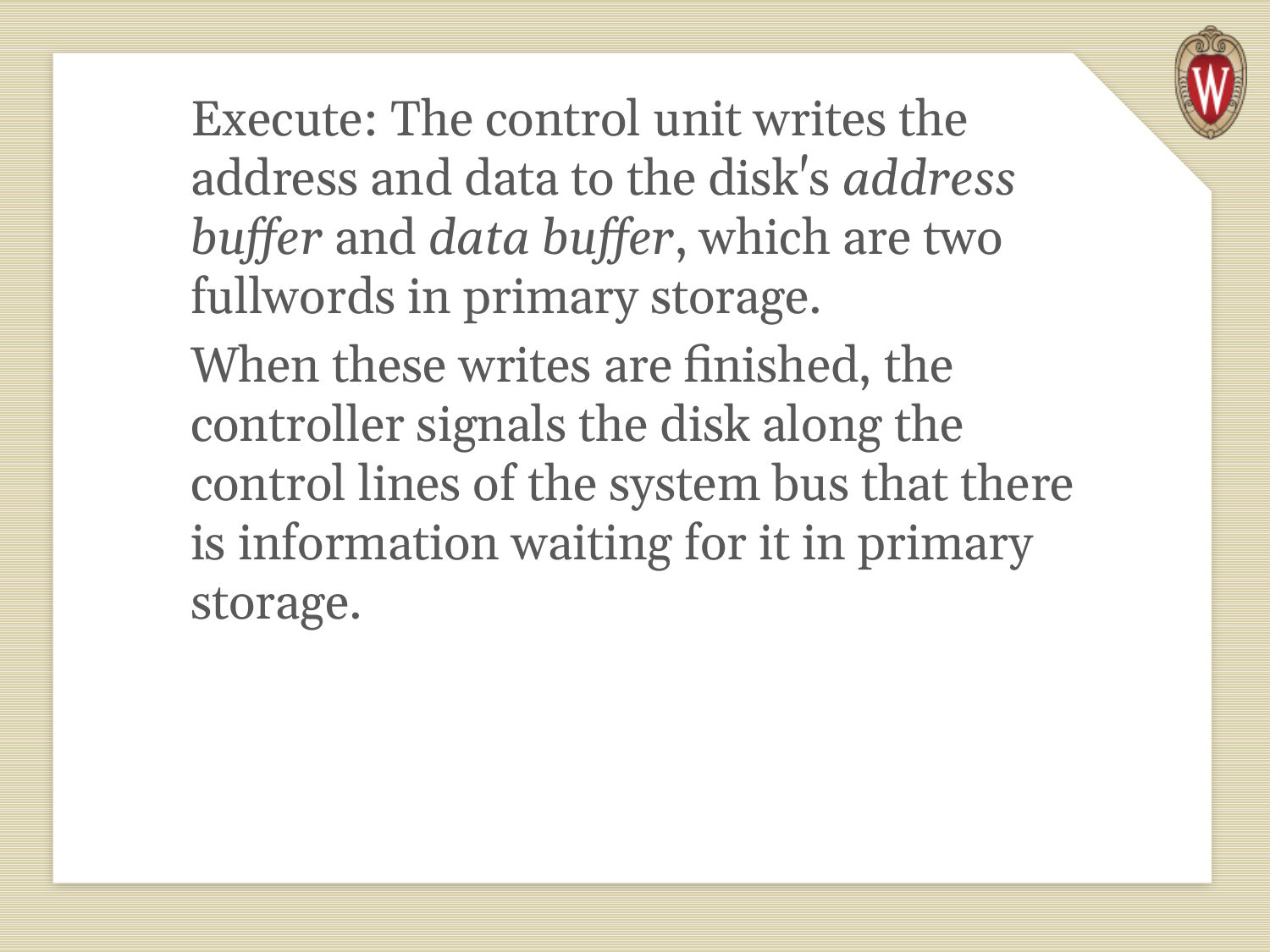

Execute: The control unit writes the address and data to the disk's address buffer and data buffer, which are two fullwords in primary storage.
When these writes are finished, the controller signals the disk along the control lines of the system bus that there is information waiting for it in primary storage.